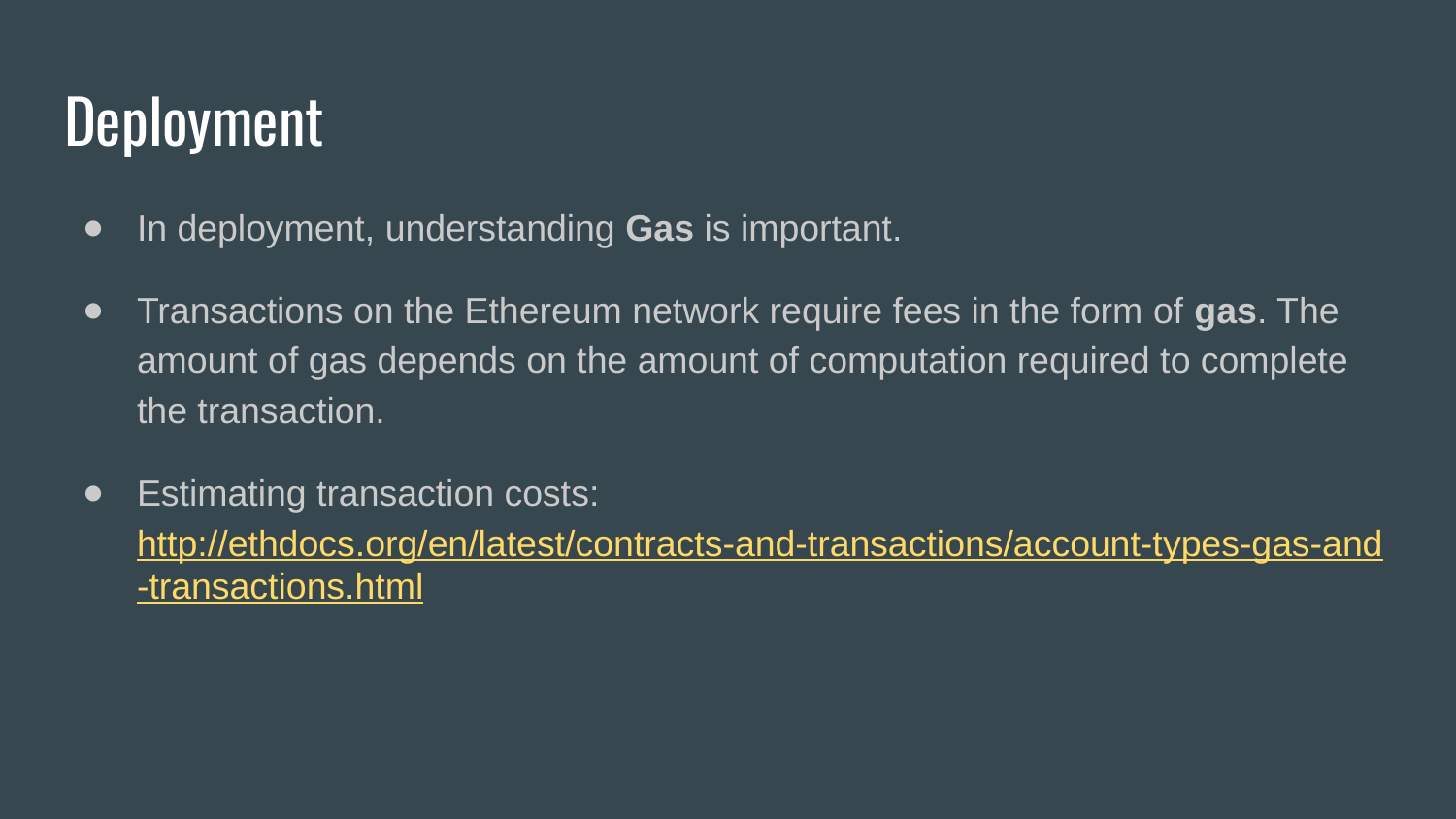

# Deployment
In deployment, understanding Gas is important.
Transactions on the Ethereum network require fees in the form of gas. The amount of gas depends on the amount of computation required to complete the transaction.
Estimating transaction costs: http://ethdocs.org/en/latest/contracts-and-transactions/account-types-gas-and-transactions.html